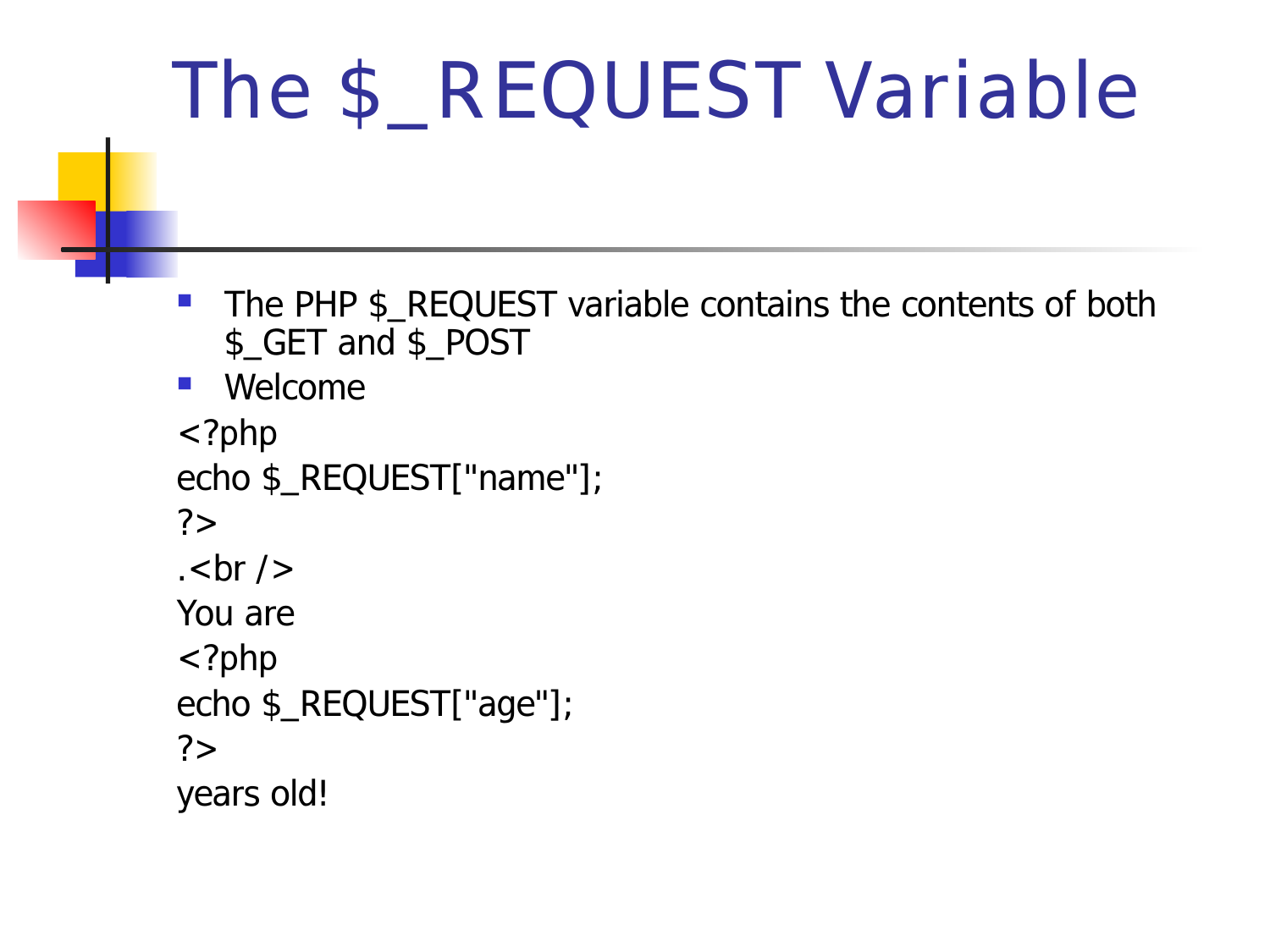

# The $_REQUEST Variable
The PHP $_REQUEST variable contains the contents of both $_GET and $_POST
Welcome
<?php
echo $_REQUEST["name"];
?>
.<br />
You are
<?php
echo $_REQUEST["age"];
?>
years old!